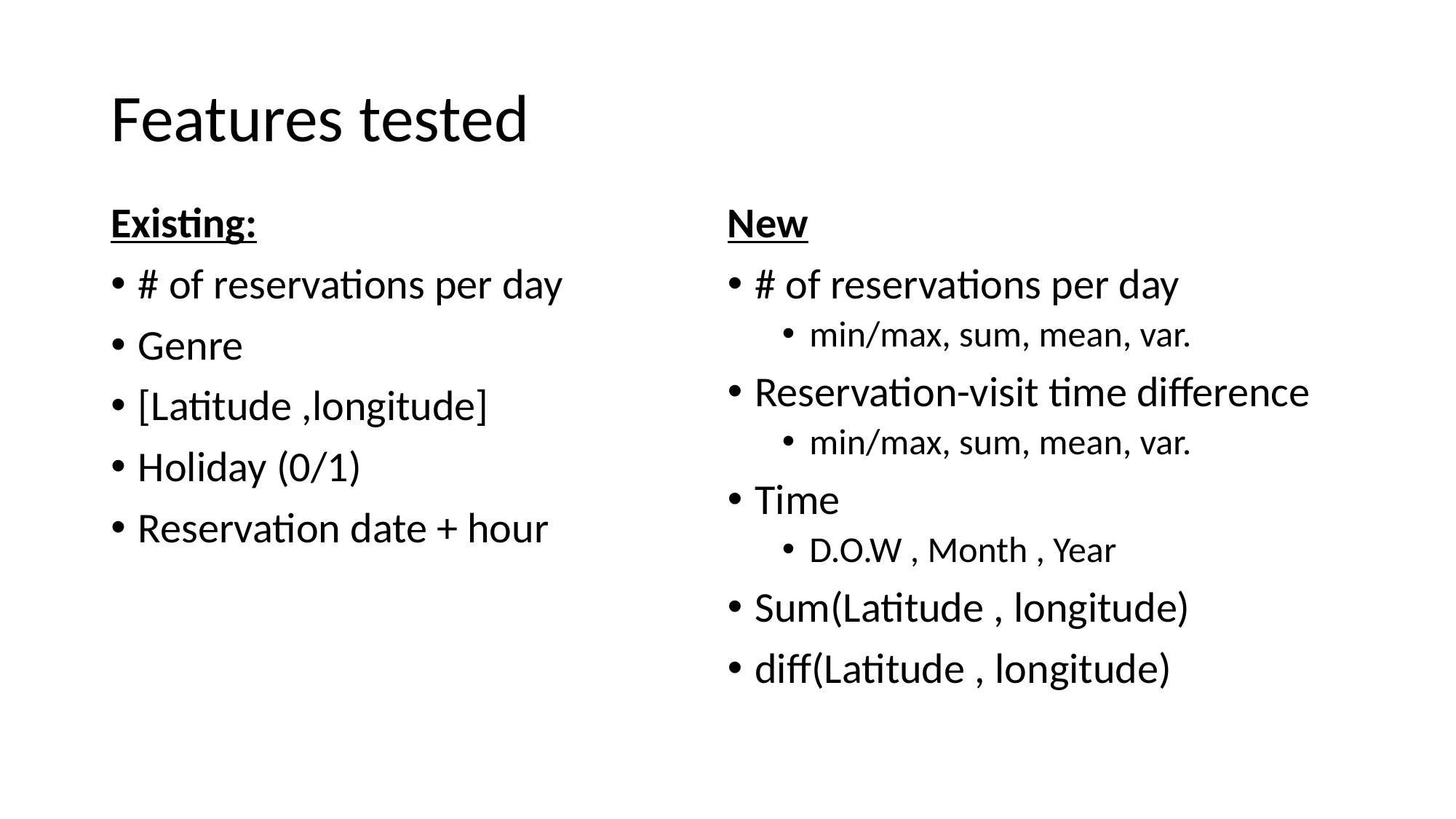

# Features tested
Existing:
# of reservations per day
Genre
[Latitude ,longitude]
Holiday (0/1)
Reservation date + hour

New
# of reservations per day
min/max, sum, mean, var.
Reservation-visit time difference
min/max, sum, mean, var.
Time
D.O.W , Month , Year
Sum(Latitude , longitude)
diff(Latitude , longitude)